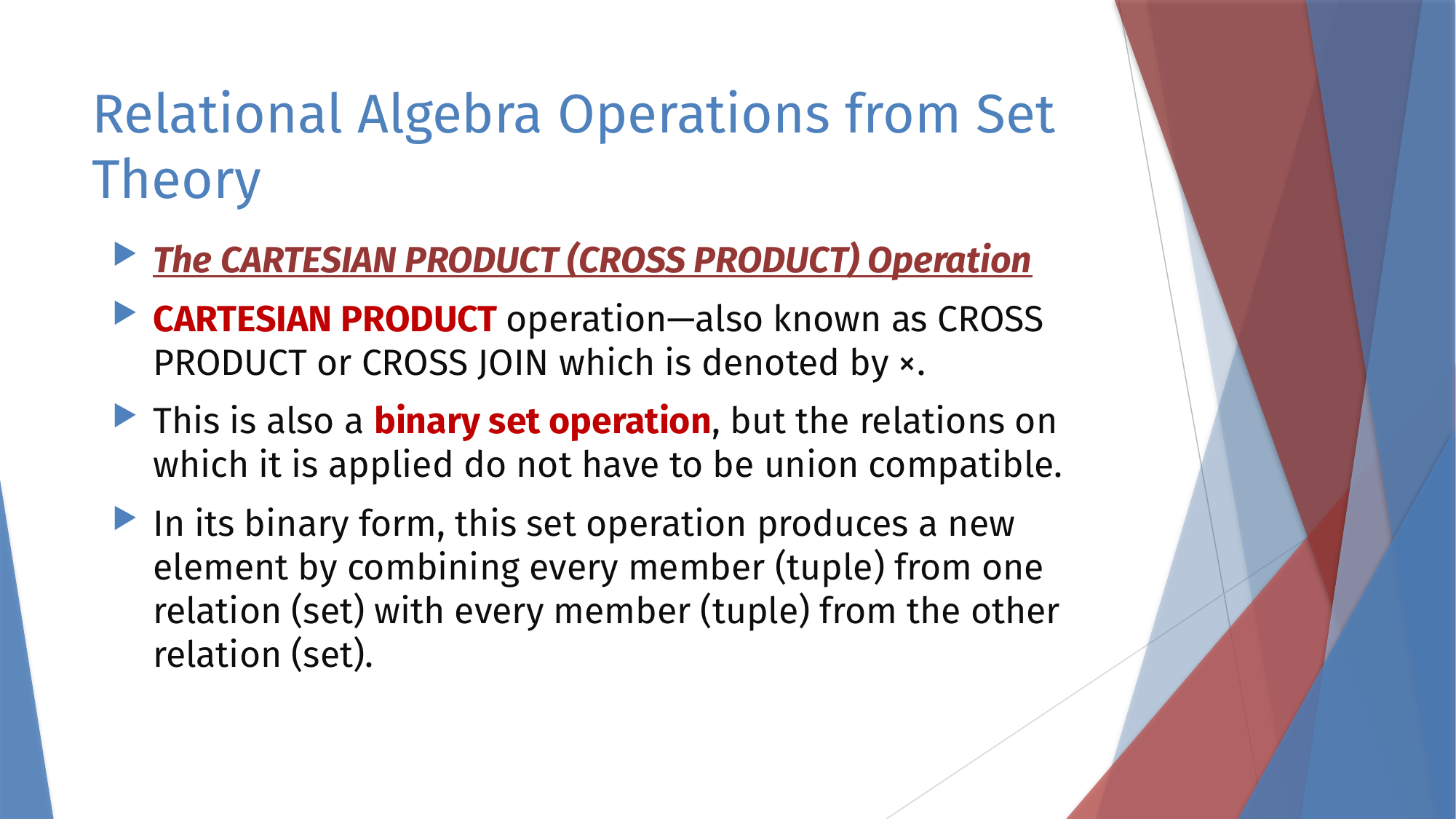

# Relational Algebra Operations from Set Theory
The CARTESIAN PRODUCT (CROSS PRODUCT) Operation
CARTESIAN PRODUCT operation—also known as CROSS PRODUCT or CROSS JOIN which is denoted by ×.
This is also a binary set operation, but the relations on which it is applied do not have to be union compatible.
In its binary form, this set operation produces a new element by combining every member (tuple) from one relation (set) with every member (tuple) from the other relation (set).